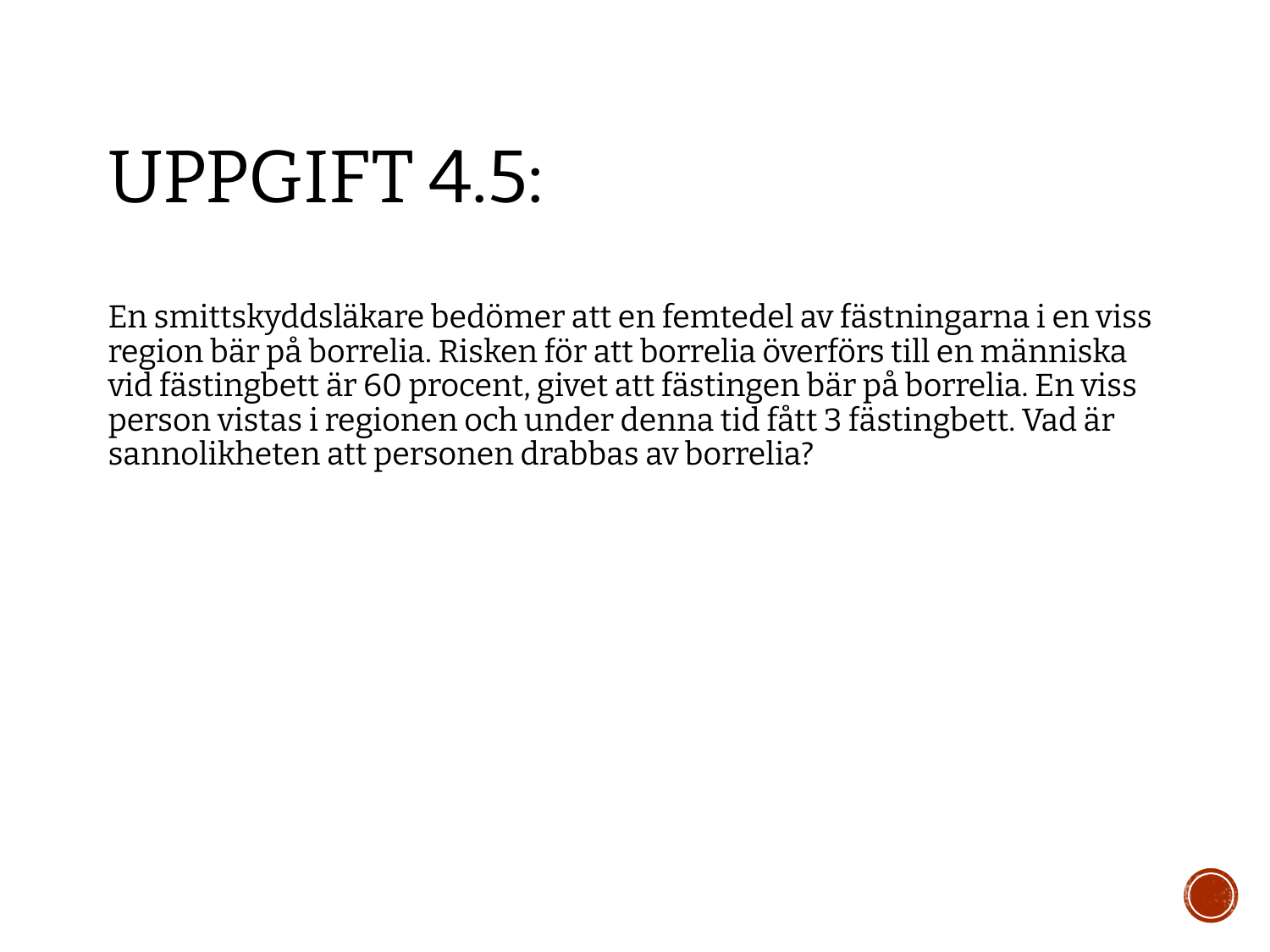

# Uppgift 4.5:
En smittskyddsläkare bedömer att en femtedel av fästningarna i en viss region bär på borrelia. Risken för att borrelia överförs till en människa vid fästingbett är 60 procent, givet att fästingen bär på borrelia. En viss person vistas i regionen och under denna tid fått 3 fästingbett. Vad är sannolikheten att personen drabbas av borrelia?